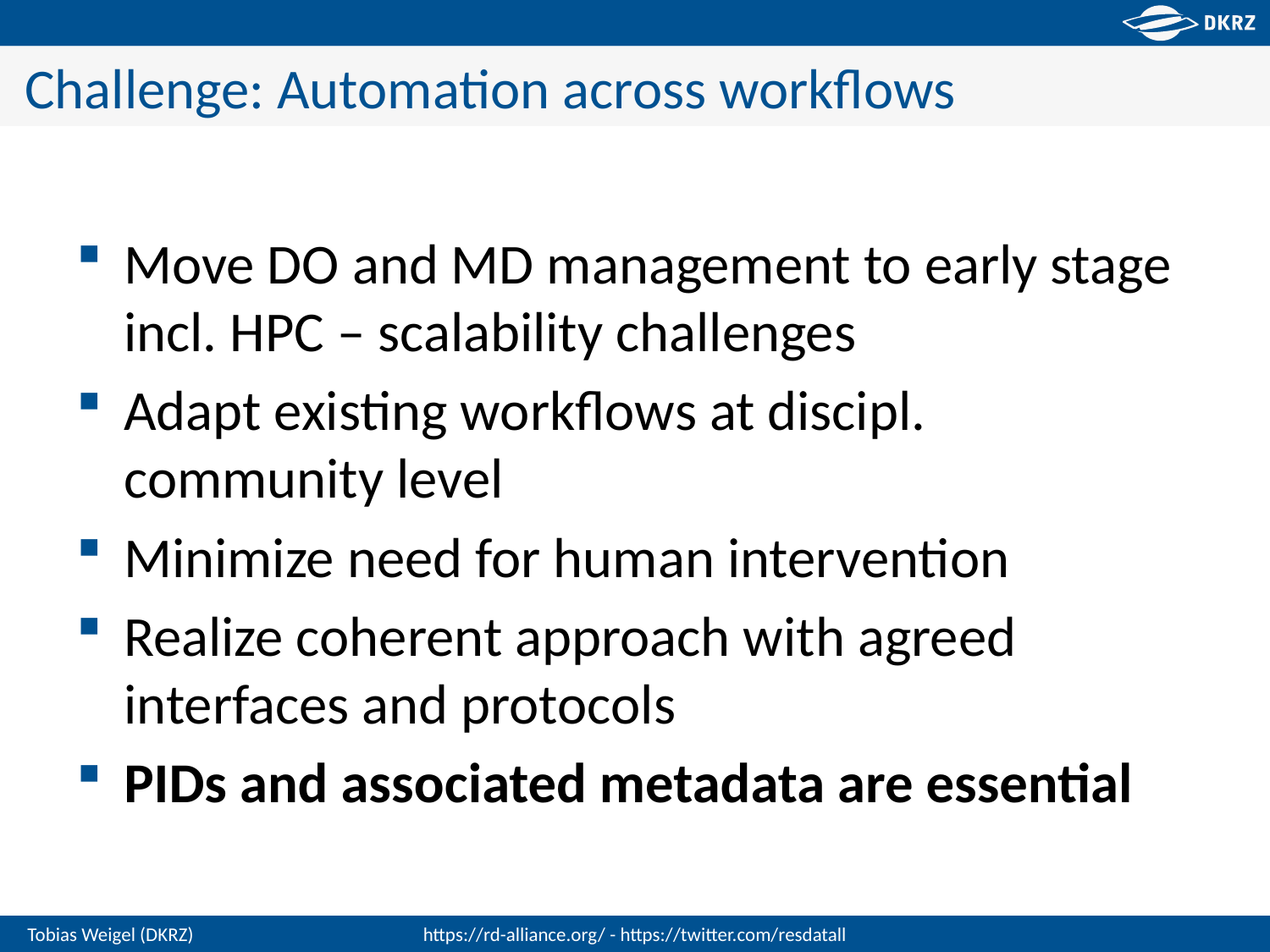

# Challenge: Automation across workflows
Move DO and MD management to early stage incl. HPC – scalability challenges
Adapt existing workflows at discipl. community level
Minimize need for human intervention
Realize coherent approach with agreed interfaces and protocols
PIDs and associated metadata are essential
https://rd-alliance.org/ - https://twitter.com/resdatall